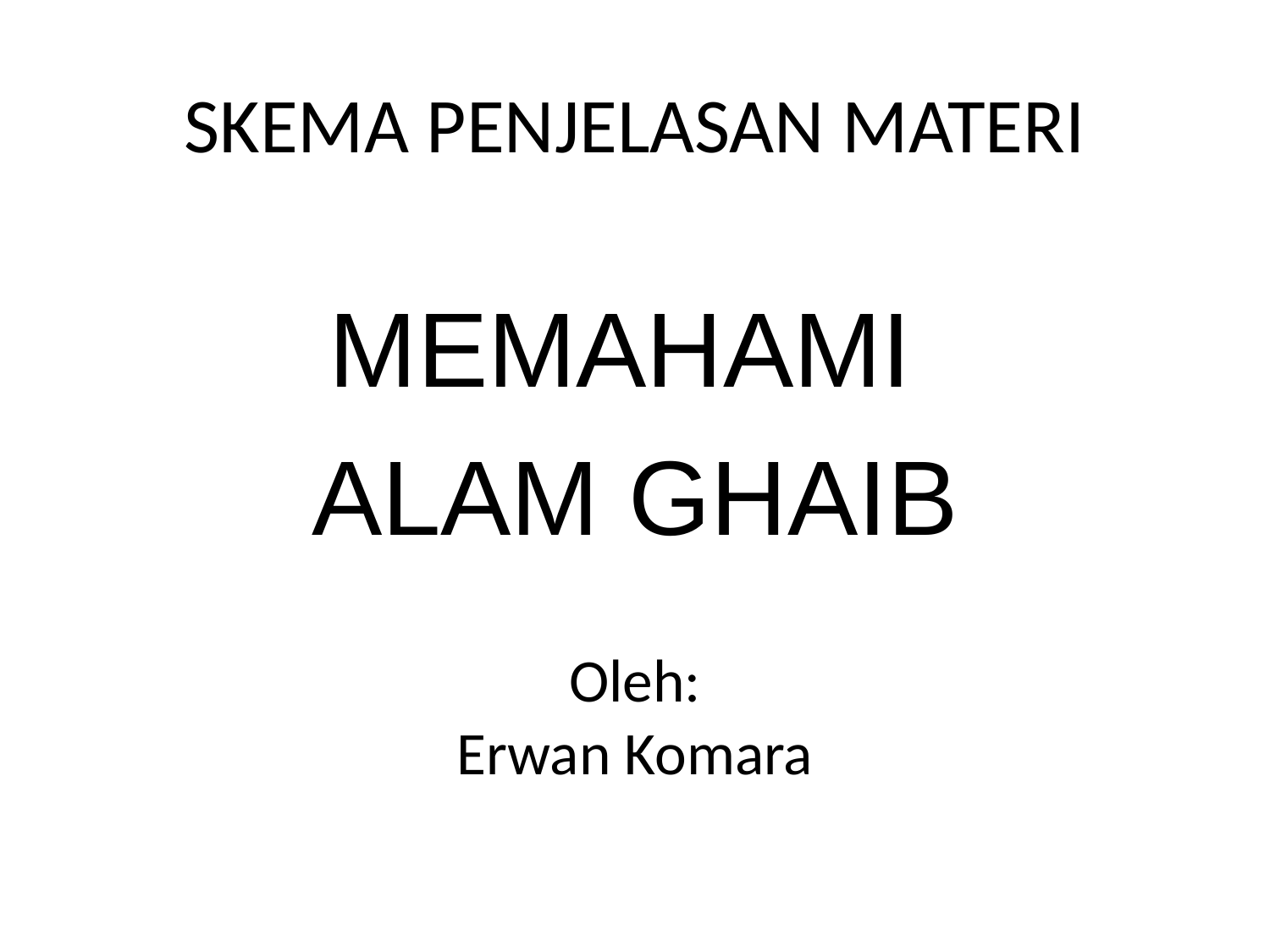

# SKEMA PENJELASAN MATERI
MEMAHAMI
ALAM GHAIB
Oleh:
Erwan Komara